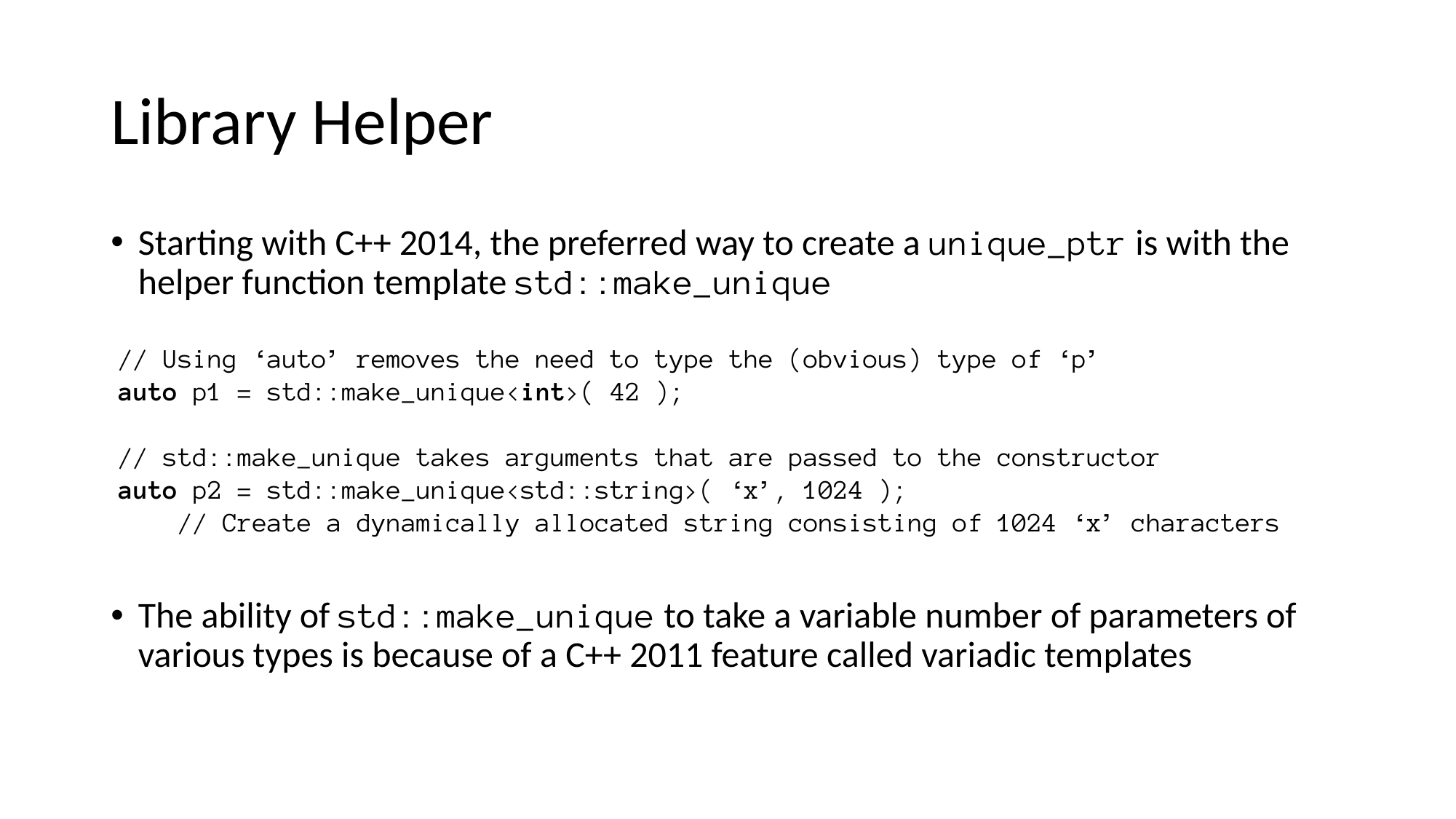

# Library Helper
Starting with C++ 2014, the preferred way to create a unique_ptr is with the helper function template std::make_unique
The ability of std::make_unique to take a variable number of parameters of various types is because of a C++ 2011 feature called variadic templates

// Using ‘auto’ removes the need to type the (obvious) type of ‘p’
auto p1 = std::make_unique<int>( 42 );

// std::make_unique takes arguments that are passed to the constructor
auto p2 = std::make_unique<std::string>( ‘x’, 1024 );
    // Create a dynamically allocated string consisting of 1024 ‘x’ characters